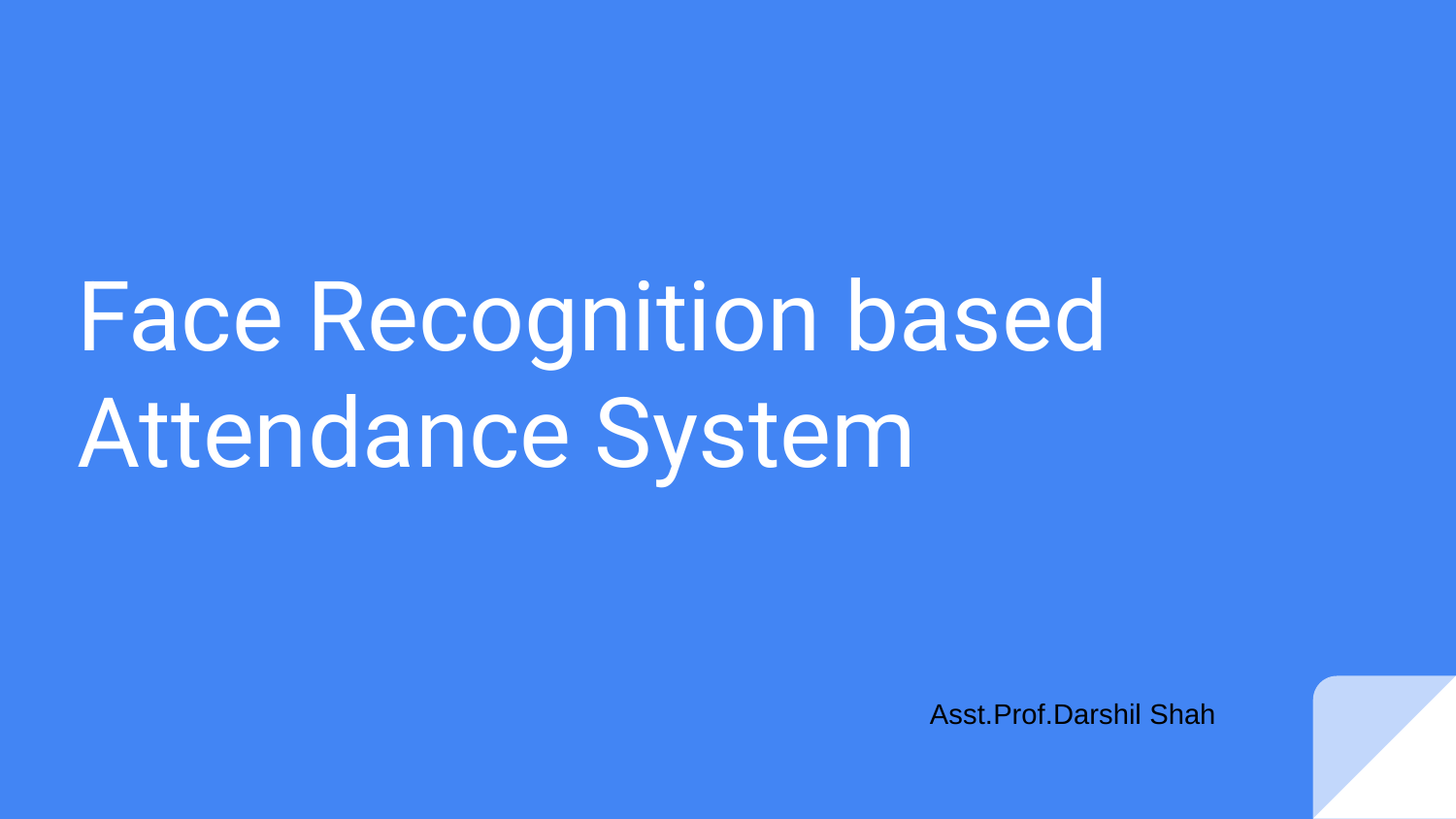

# Face Recognition based Attendance System
Asst.Prof.Darshil Shah